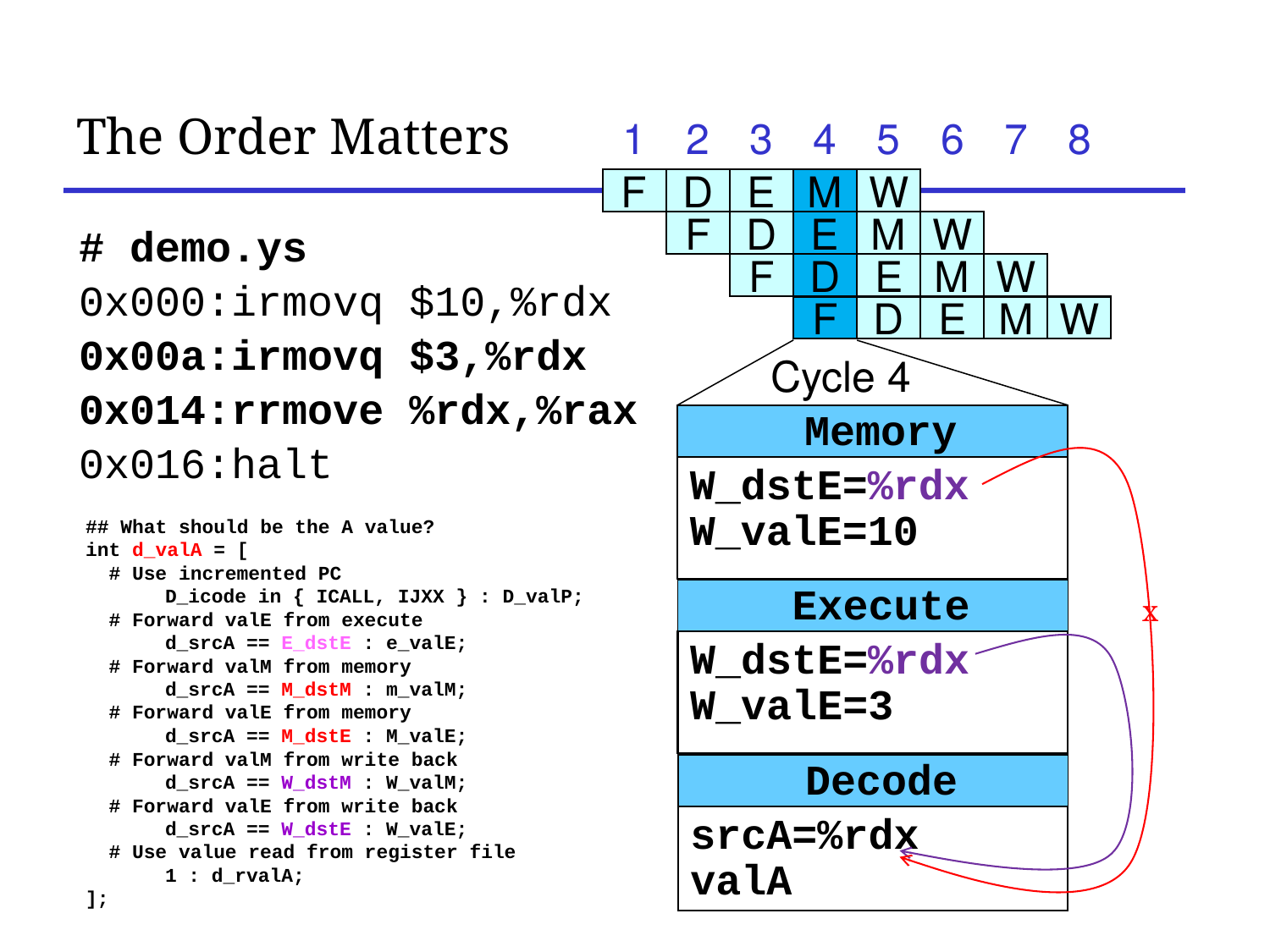

# The Order Matters
1
2
3
4
5
6
7
8
F
D
E
M
W
F
D
E
M
W
F
D
E
M
W
F
D
E
M
W
# demo.ys
0x000:irmovq $10,%rdx
0x00a:irmovq $3,%rdx
0x014:rrmove %rdx,%rax
0x016:halt

Cycle 4

Memory
W_dstE=%rdx
W_valE=10

## What should be the A value?
int d_valA = [
  # Use incremented PC
	D_icode in { ICALL, IJXX } : D_valP;
  # Forward valE from execute
	d_srcA == E_dstE : e_valE;
  # Forward valM from memory
	d_srcA == M_dstM : m_valM;
  # Forward valE from memory
	d_srcA == M_dstE : M_valE;
  # Forward valM from write back
	d_srcA == W_dstM : W_valM;
  # Forward valE from write back
	d_srcA == W_dstE : W_valE;
  # Use value read from register file
 	1 : d_rvalA;
];

Execute
W_dstE=%rdx
W_valE=3
x

•
•
•
•

Decode
srcA=%rdx
valA